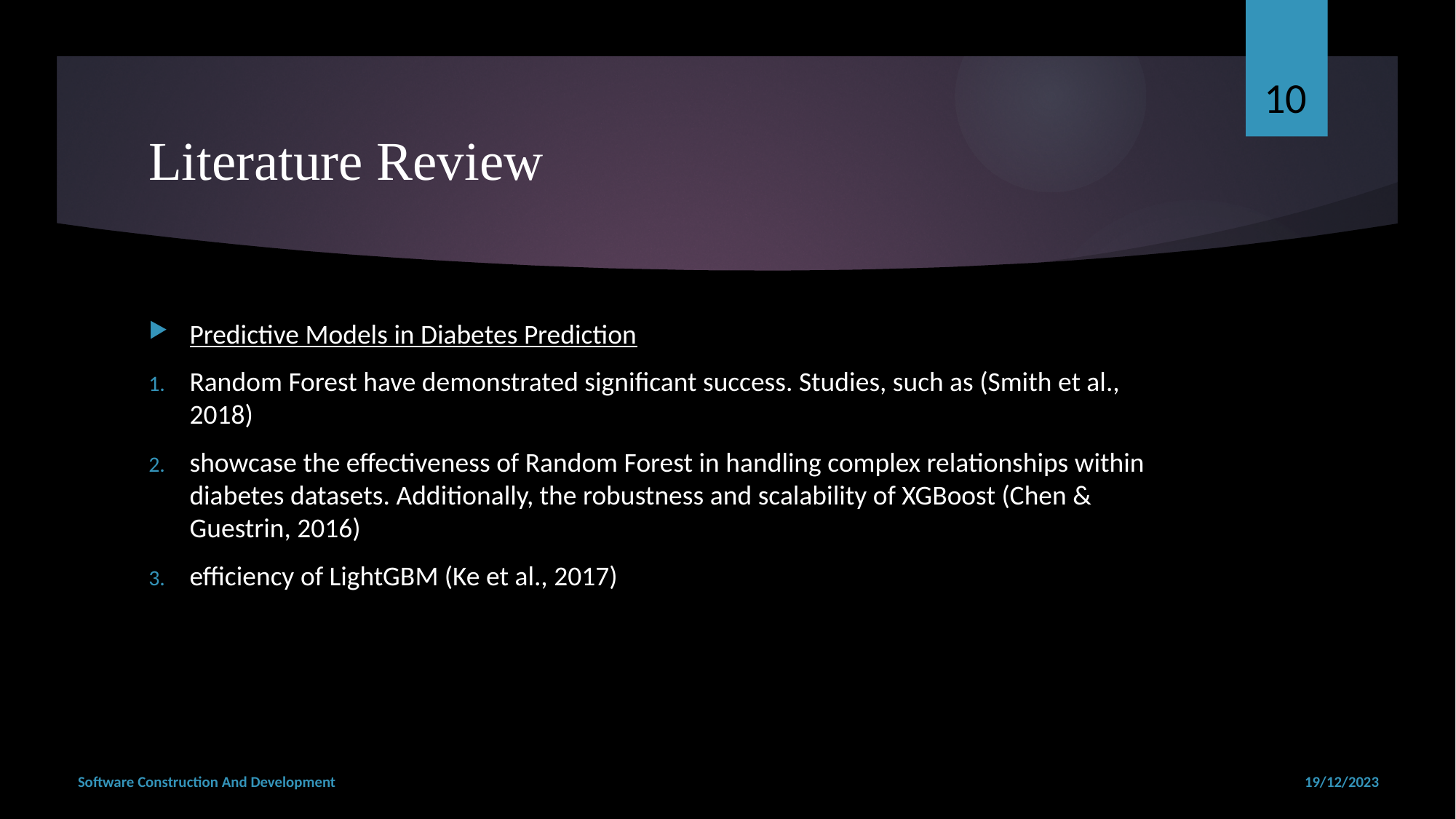

10
# Literature Review
Predictive Models in Diabetes Prediction
Random Forest have demonstrated significant success. Studies, such as (Smith et al., 2018)
showcase the effectiveness of Random Forest in handling complex relationships within diabetes datasets. Additionally, the robustness and scalability of XGBoost (Chen & Guestrin, 2016)
efficiency of LightGBM (Ke et al., 2017)
Software Construction And Development
19/12/2023